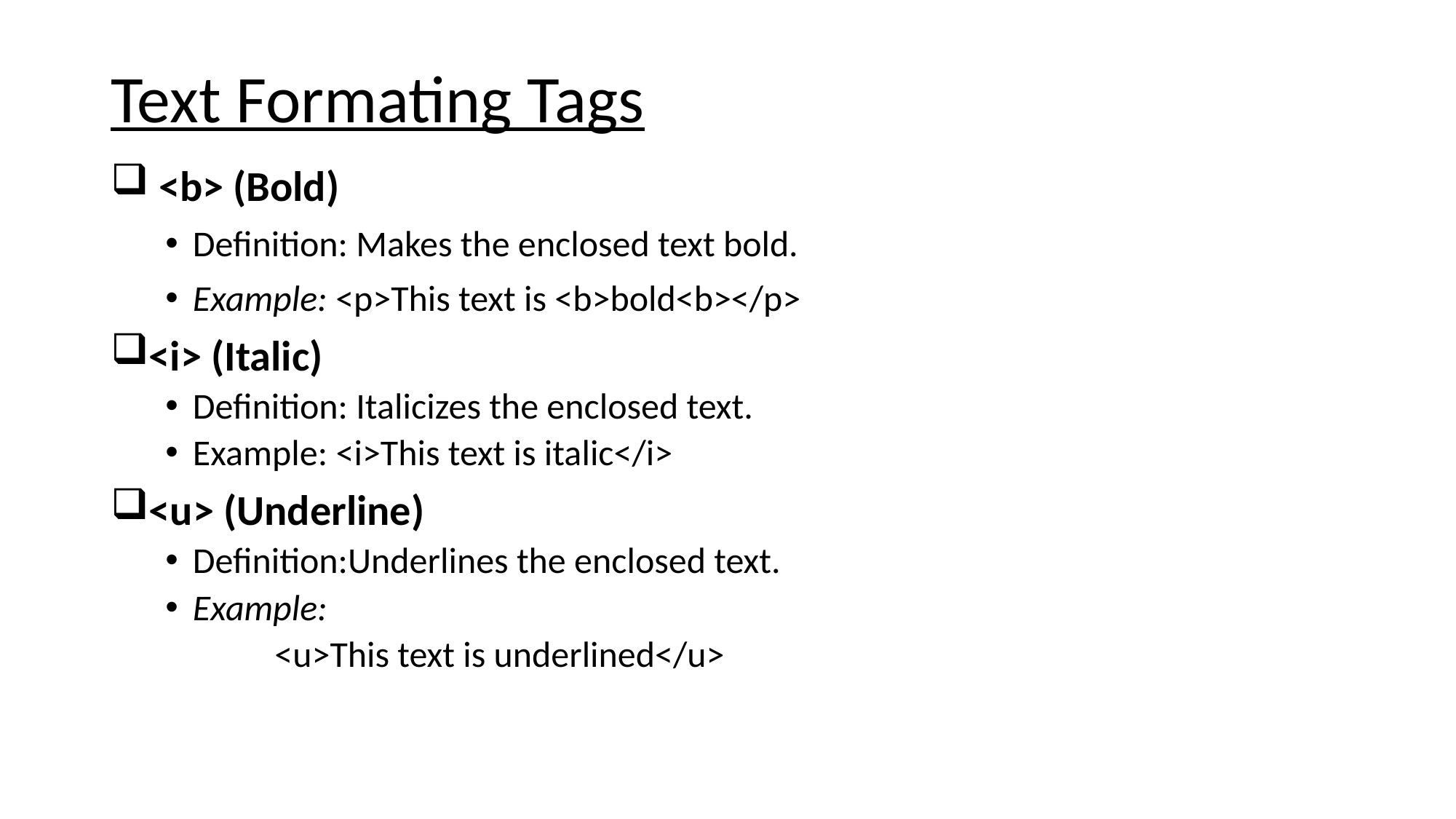

# Text Formating Tags
 <b> (Bold)
Definition: Makes the enclosed text bold.
Example: <p>This text is <b>bold<b></p>
<i> (Italic)
Definition: Italicizes the enclosed text.
Example: <i>This text is italic</i>
<u> (Underline)
Definition:Underlines the enclosed text.
Example:
	<u>This text is underlined</u>